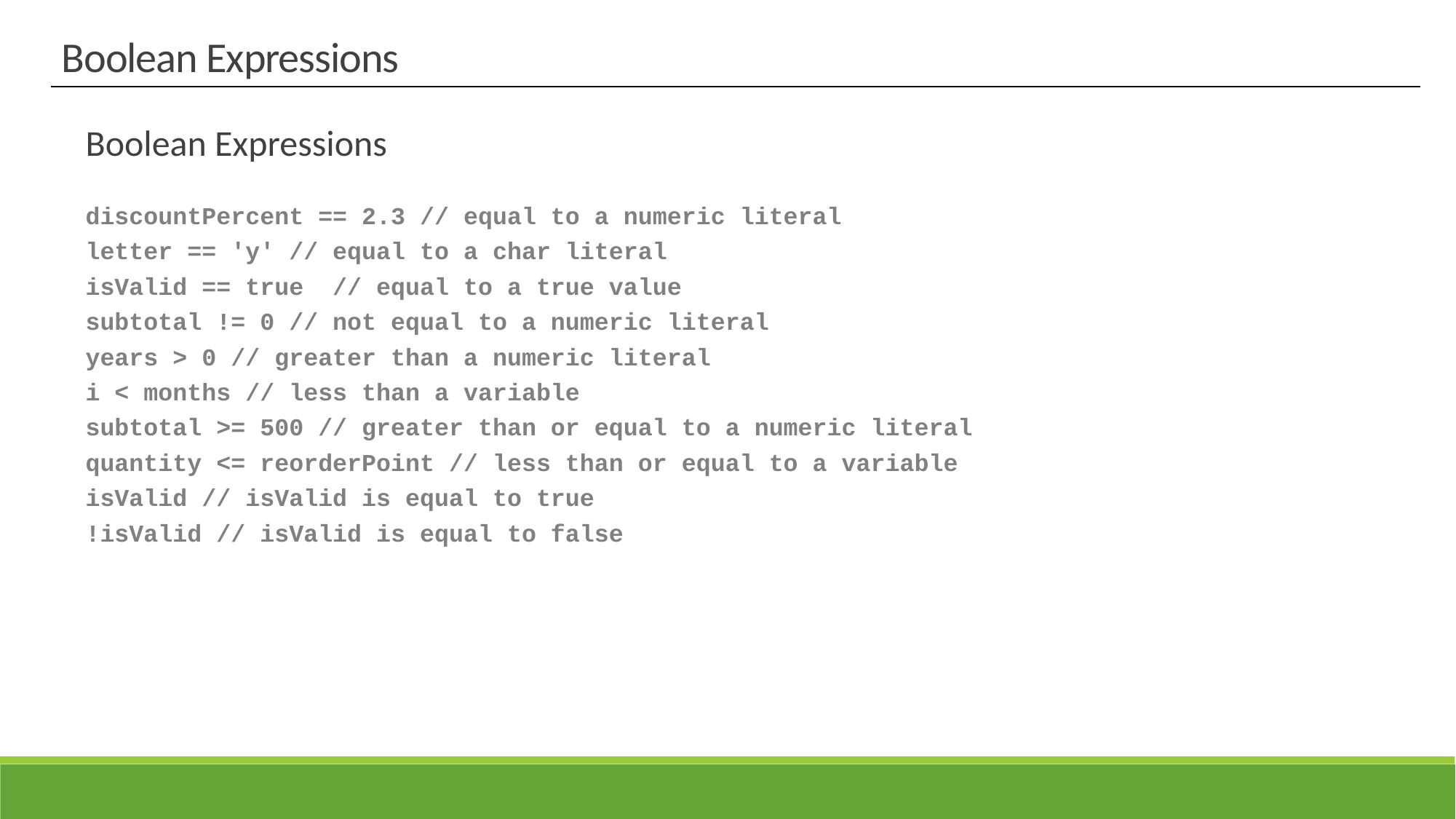

Boolean Expressions
Boolean Expressions
discountPercent == 2.3 // equal to a numeric literal
letter == 'y' // equal to a char literal
isValid == true  // equal to a true value
subtotal != 0 // not equal to a numeric literal
years > 0 // greater than a numeric literal
i < months // less than a variable
subtotal >= 500 // greater than or equal to a numeric literal
quantity <= reorderPoint // less than or equal to a variable
isValid // isValid is equal to true
!isValid // isValid is equal to false